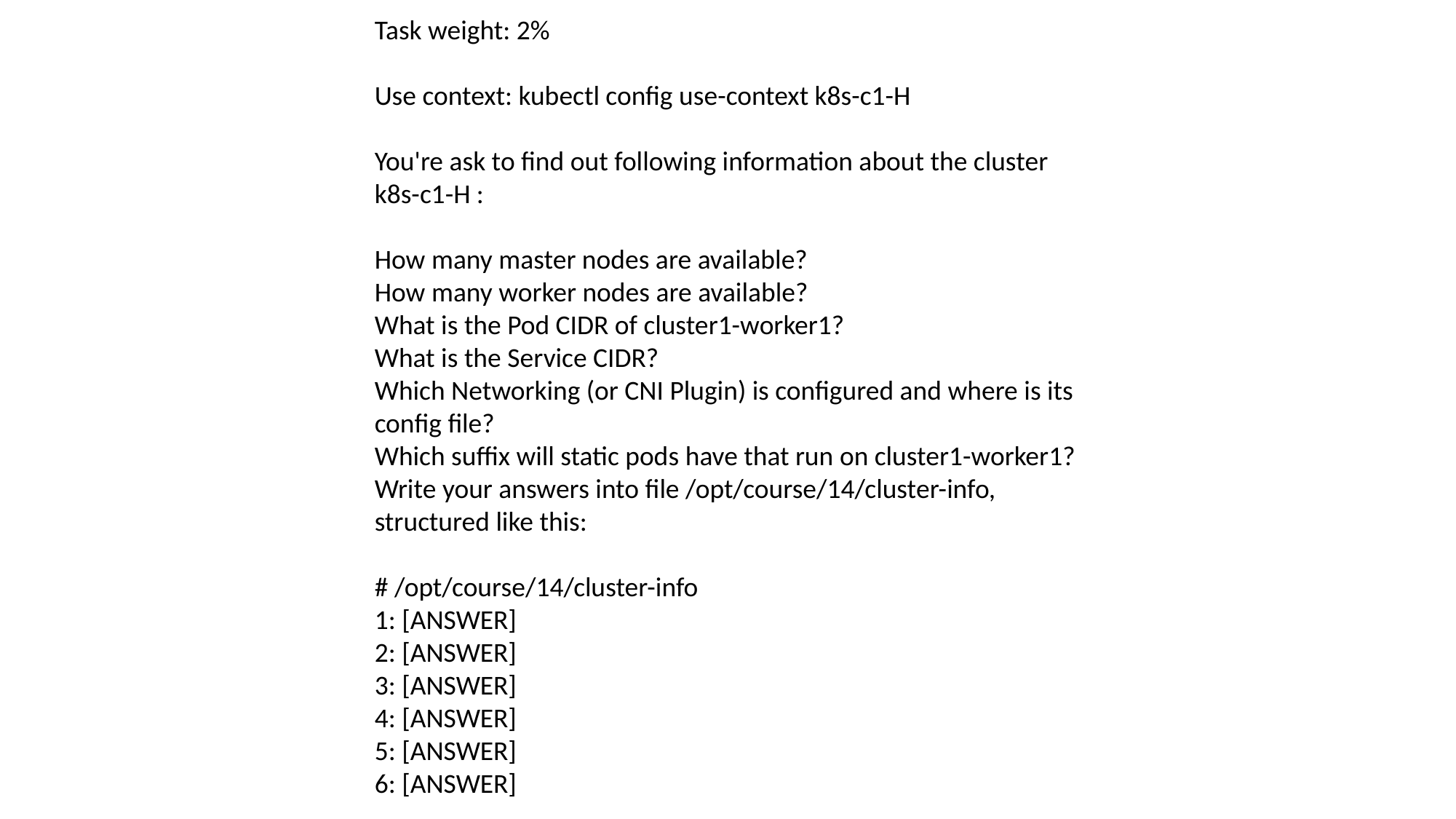

Task weight: 2%

Use context: kubectl config use-context k8s-c1-H

You're ask to find out following information about the cluster k8s-c1-H :

How many master nodes are available?
How many worker nodes are available?
What is the Pod CIDR of cluster1-worker1?
What is the Service CIDR?
Which Networking (or CNI Plugin) is configured and where is its config file?
Which suffix will static pods have that run on cluster1-worker1?
Write your answers into file /opt/course/14/cluster-info, structured like this:

# /opt/course/14/cluster-info
1: [ANSWER]
2: [ANSWER]
3: [ANSWER]
4: [ANSWER]
5: [ANSWER]
6: [ANSWER]